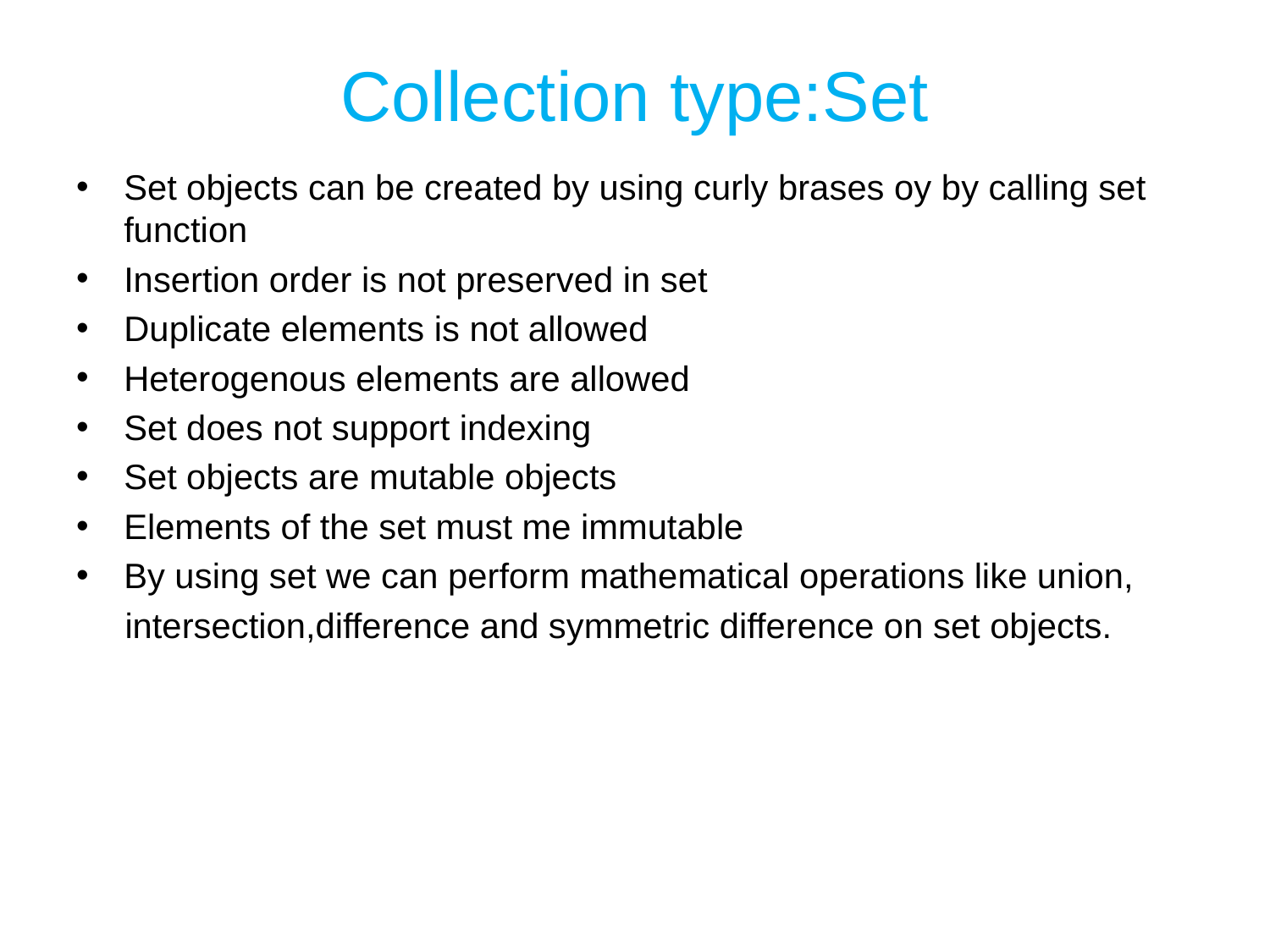

# Collection type:Set
Set objects can be created by using curly brases oy by calling set function
Insertion order is not preserved in set
Duplicate elements is not allowed
Heterogenous elements are allowed
Set does not support indexing
Set objects are mutable objects
Elements of the set must me immutable
By using set we can perform mathematical operations like union,
     intersection,difference and symmetric difference on set objects.